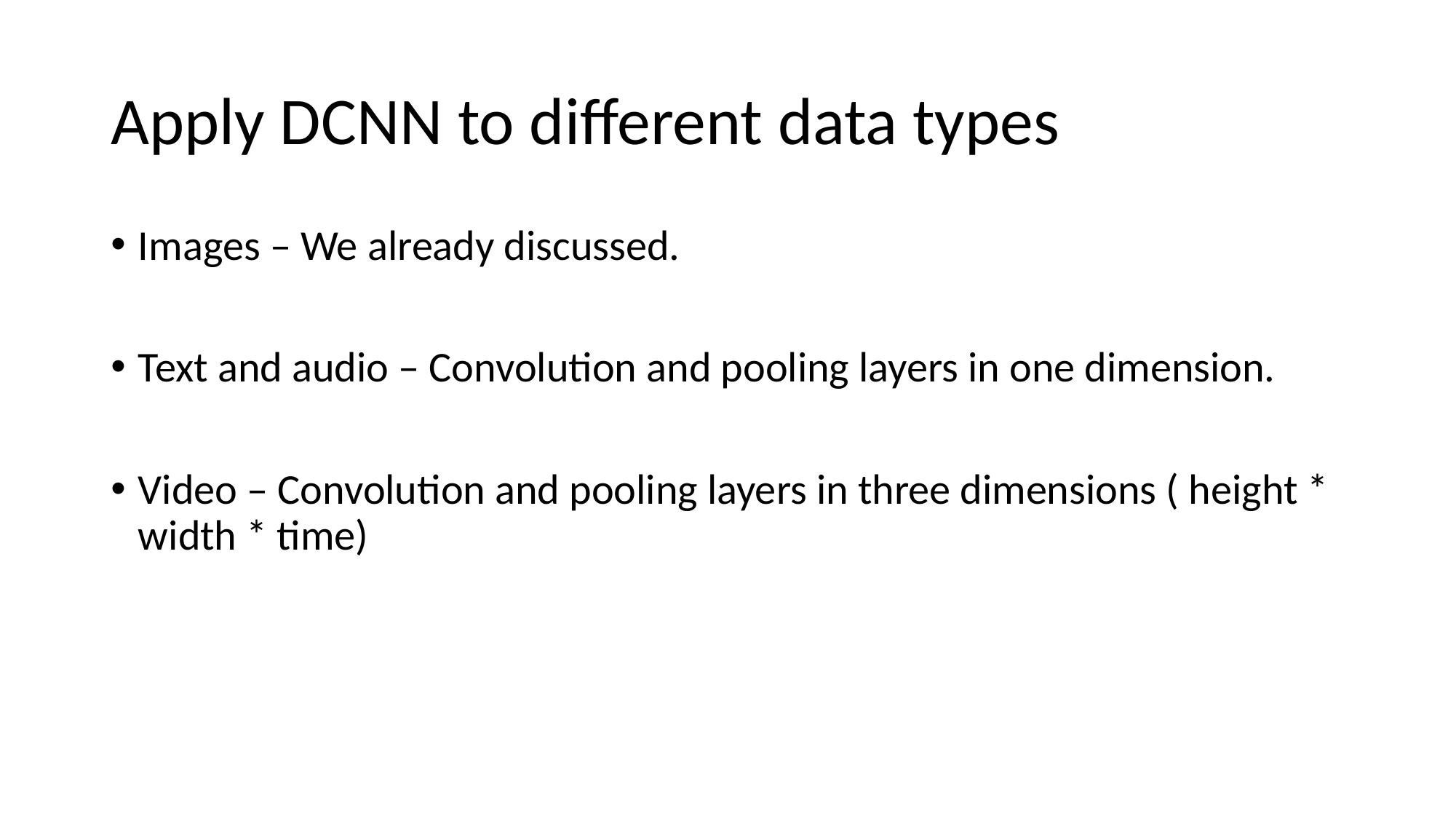

# Apply DCNN to different data types
Images – We already discussed.

Text and audio – Convolution and pooling layers in one dimension.

Video – Convolution and pooling layers in three dimensions ( height * width * time)